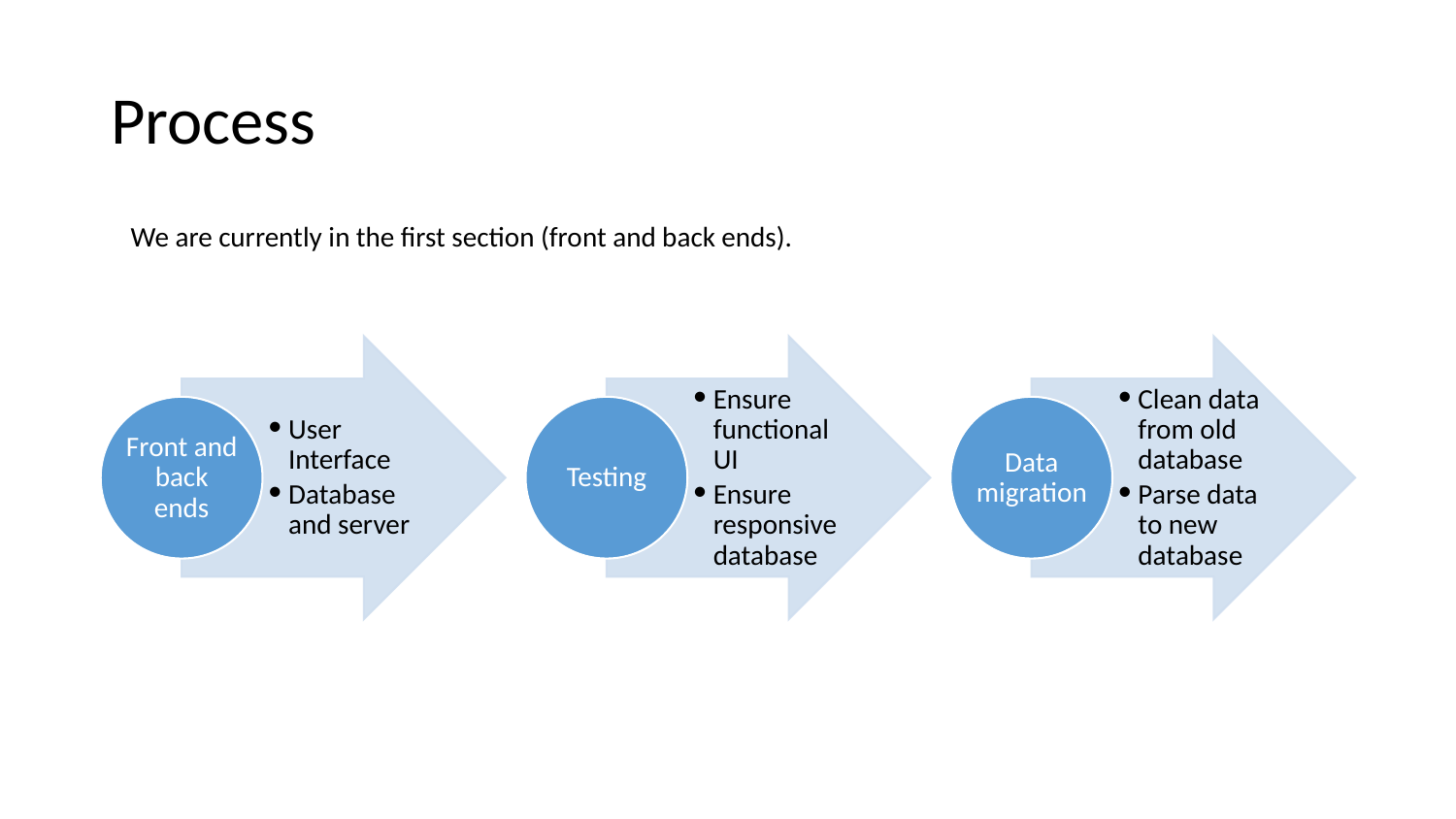

# Process
We are currently in the first section (front and back ends).

User Interface
Database and server
Ensure functional UI
Ensure responsive database
Clean data from old database
Parse data to new database

Front and back ends
Testing
Data migration